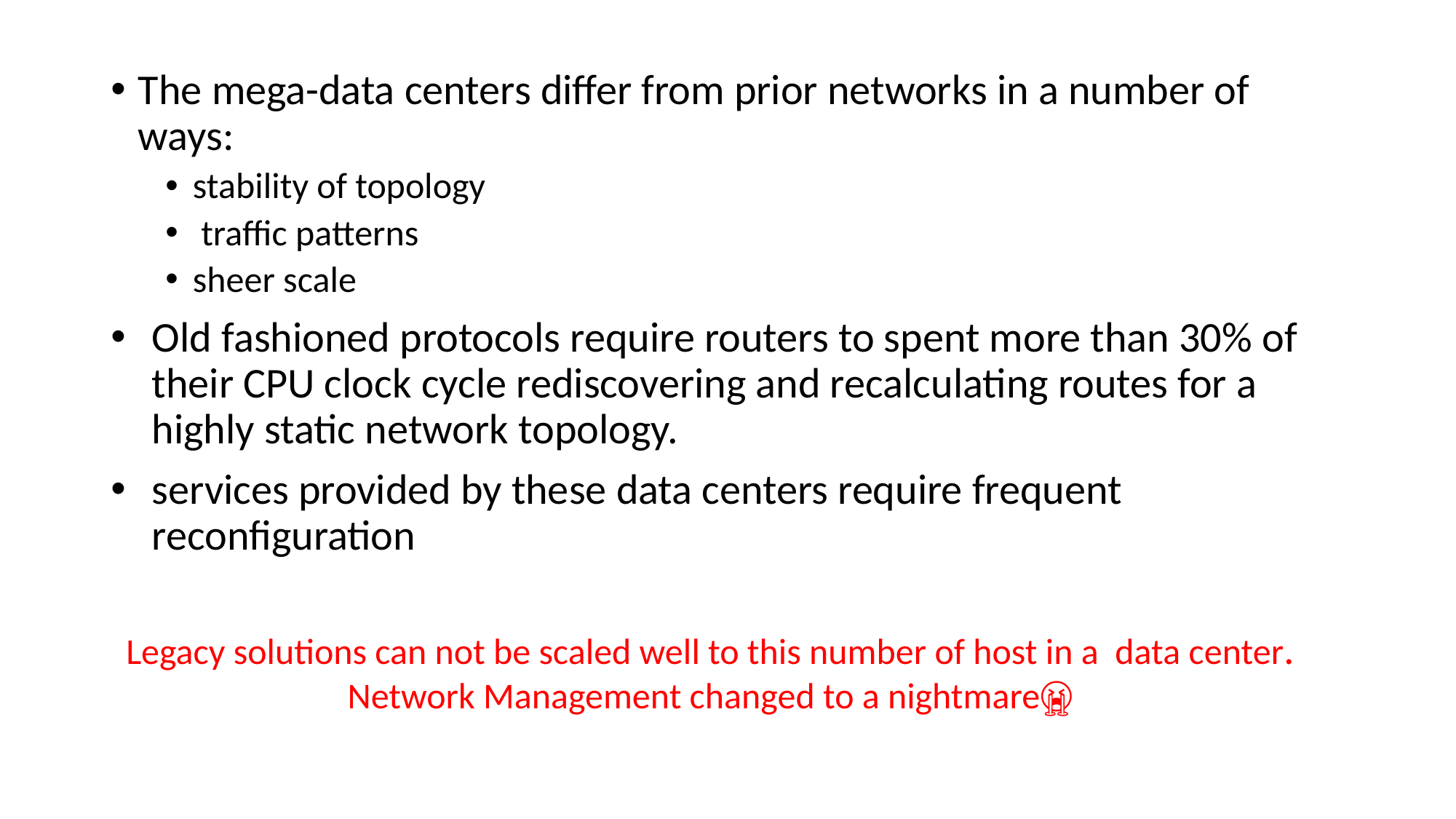

The mega-data centers differ from prior networks in a number of ways:
stability of topology
 traffic patterns
sheer scale
Old fashioned protocols require routers to spent more than 30% of their CPU clock cycle rediscovering and recalculating routes for a  highly static network topology.
services provided by these data centers require frequent reconfiguration
Legacy solutions can not be scaled well to this number of host in a  data center.
Network Management changed to a nightmare😭